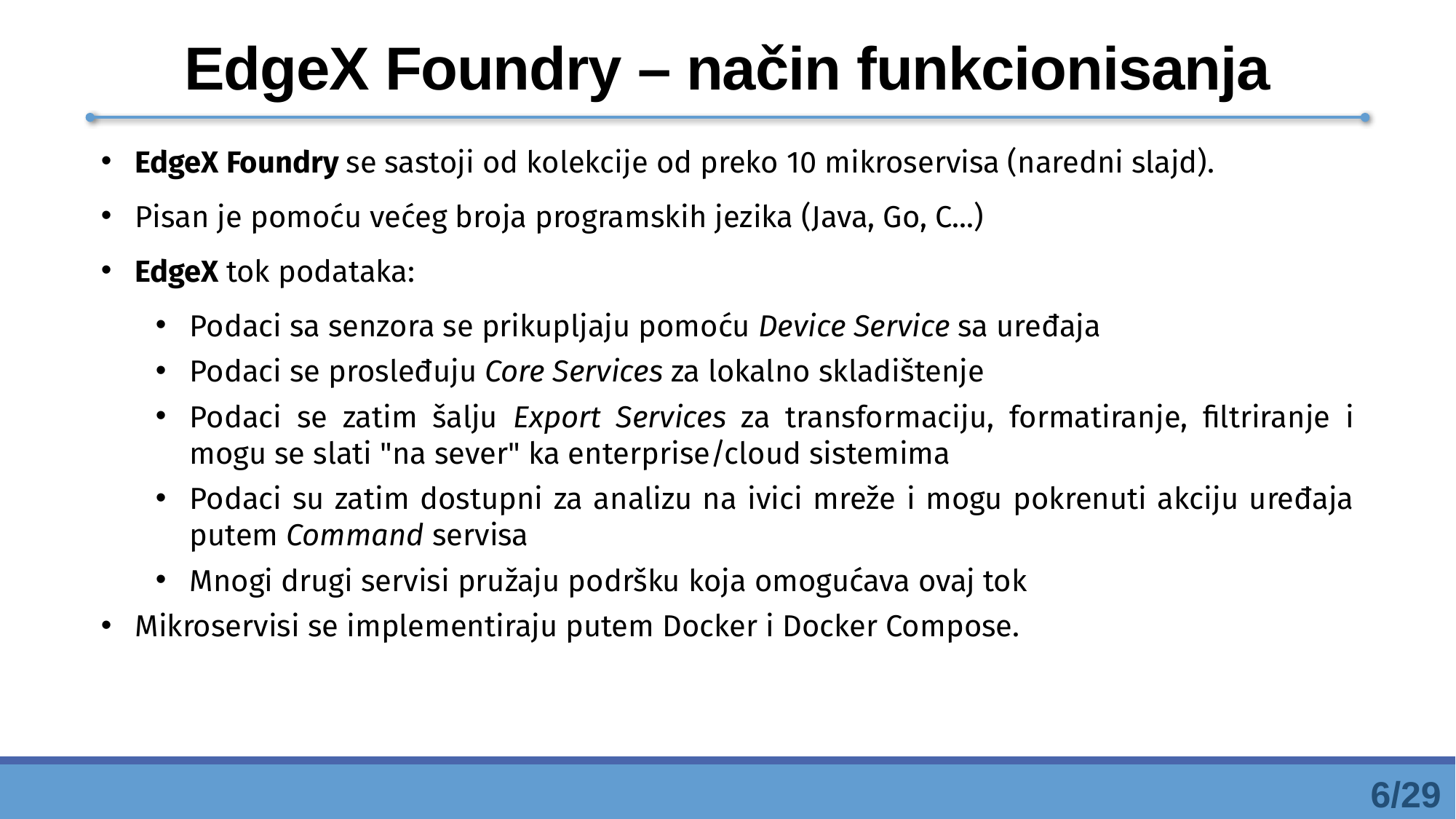

# EdgeX Foundry – način funkcionisanja
EdgeX Foundry se sastoji od kolekcije od preko 10 mikroservisa (naredni slajd).
Pisan je pomoću većeg broja programskih jezika (Java, Go, C...)
EdgeX tok podataka:
Podaci sa senzora se prikupljaju pomoću Device Service sa uređaja
Podaci se prosleđuju Core Services za lokalno skladištenje
Podaci se zatim šalju Export Services za transformaciju, formatiranje, filtriranje i mogu se slati "na sever" ka enterprise/cloud sistemima
Podaci su zatim dostupni za analizu na ivici mreže i mogu pokrenuti akciju uređaja putem Command servisa
Mnogi drugi servisi pružaju podršku koja omogućava ovaj tok
Mikroservisi se implementiraju putem Docker i Docker Compose.
6/29